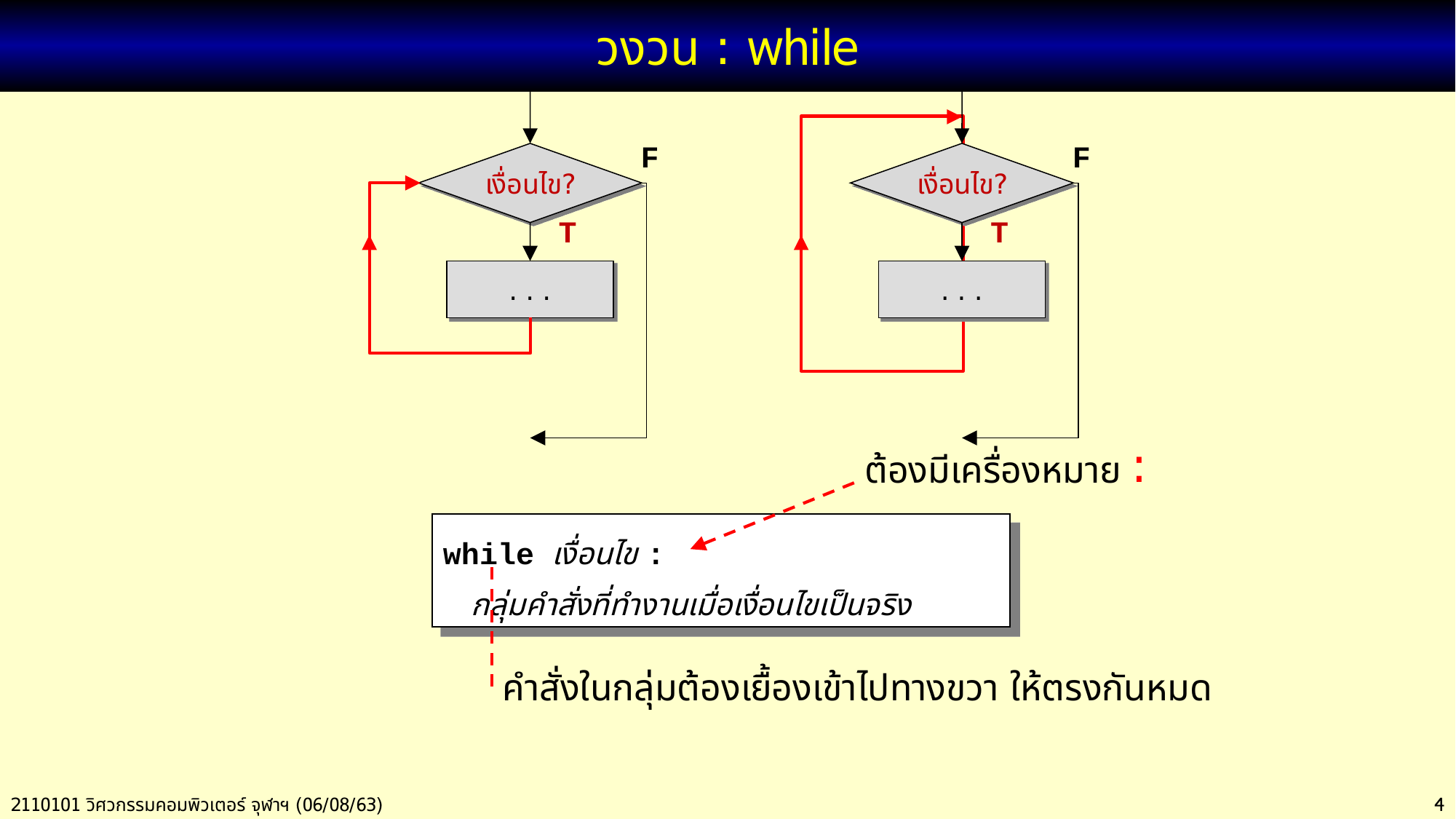

# วงวน : while
F
เงื่อนไข?
T
. . .

F
เงื่อนไข?
T
. . .

ต้องมีเครื่องหมาย :
while เงื่อนไข :
   กลุ่มคำสั่งที่ทำงานเมื่อเงื่อนไขเป็นจริง
คำสั่งในกลุ่มต้องเยื้องเข้าไปทางขวา ให้ตรงกันหมด